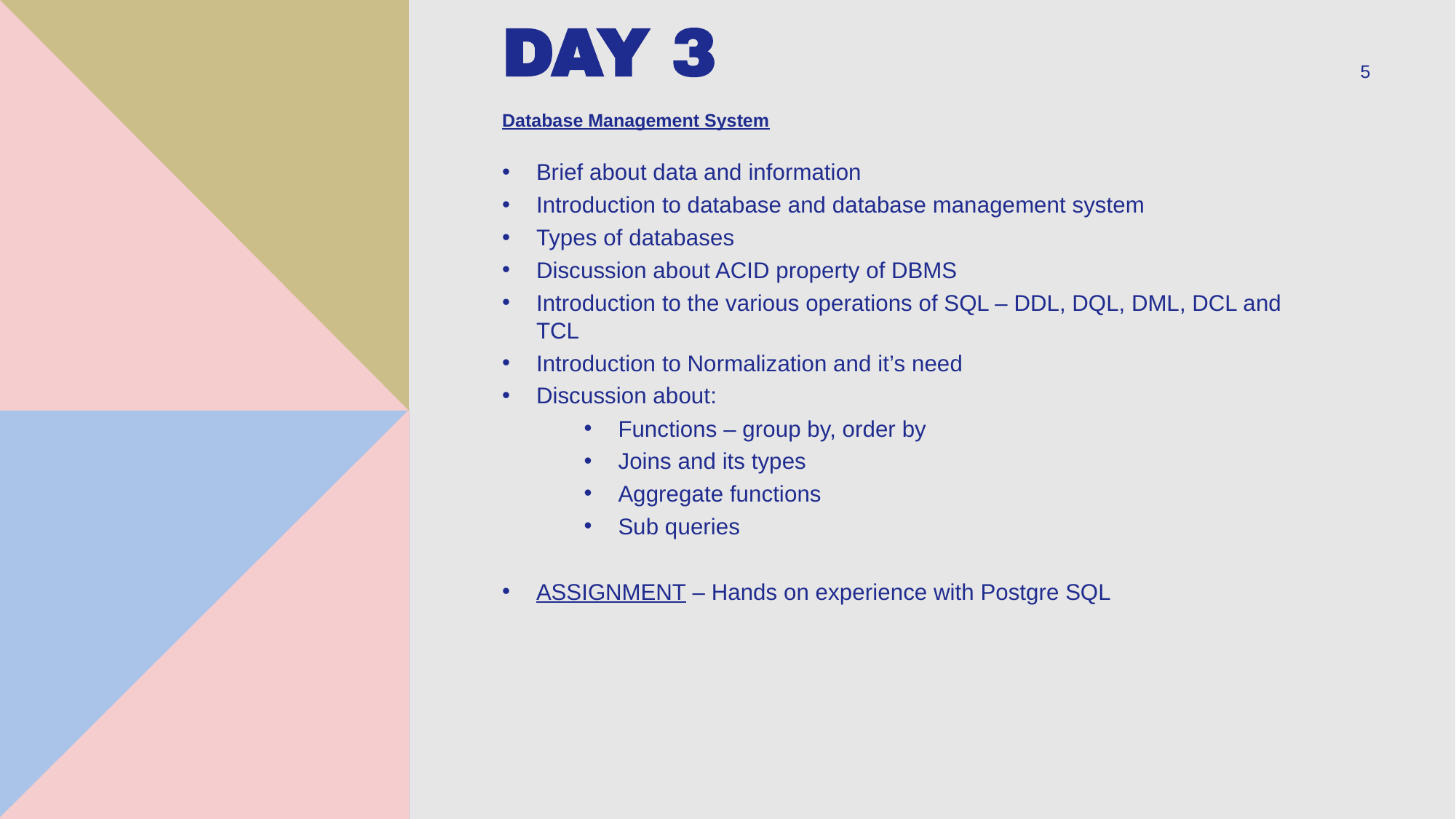

# Day 3
5
Database Management System
Brief about data and information
Introduction to database and database management system
Types of databases
Discussion about ACID property of DBMS
Introduction to the various operations of SQL – DDL, DQL, DML, DCL and TCL
Introduction to Normalization and it’s need
Discussion about:
Functions – group by, order by
Joins and its types
Aggregate functions
Sub queries

ASSIGNMENT – Hands on experience with Postgre SQL